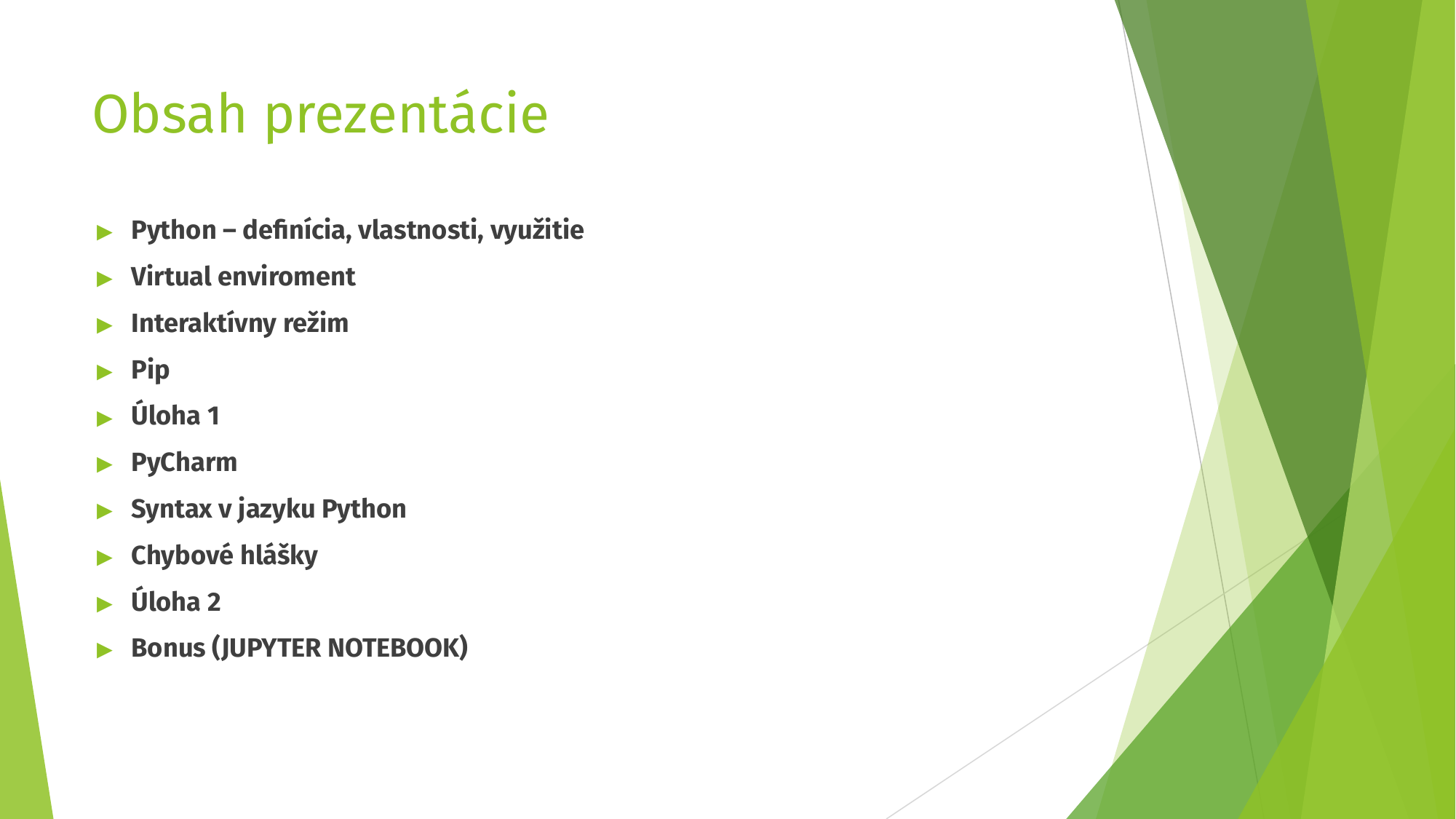

# Obsah prezentácie
Python – definícia, vlastnosti, využitie
Virtual enviroment
Interaktívny režim
Pip
Úloha 1
PyCharm
Syntax v jazyku Python
Chybové hlášky
Úloha 2
Bonus (JUPYTER NOTEBOOK)